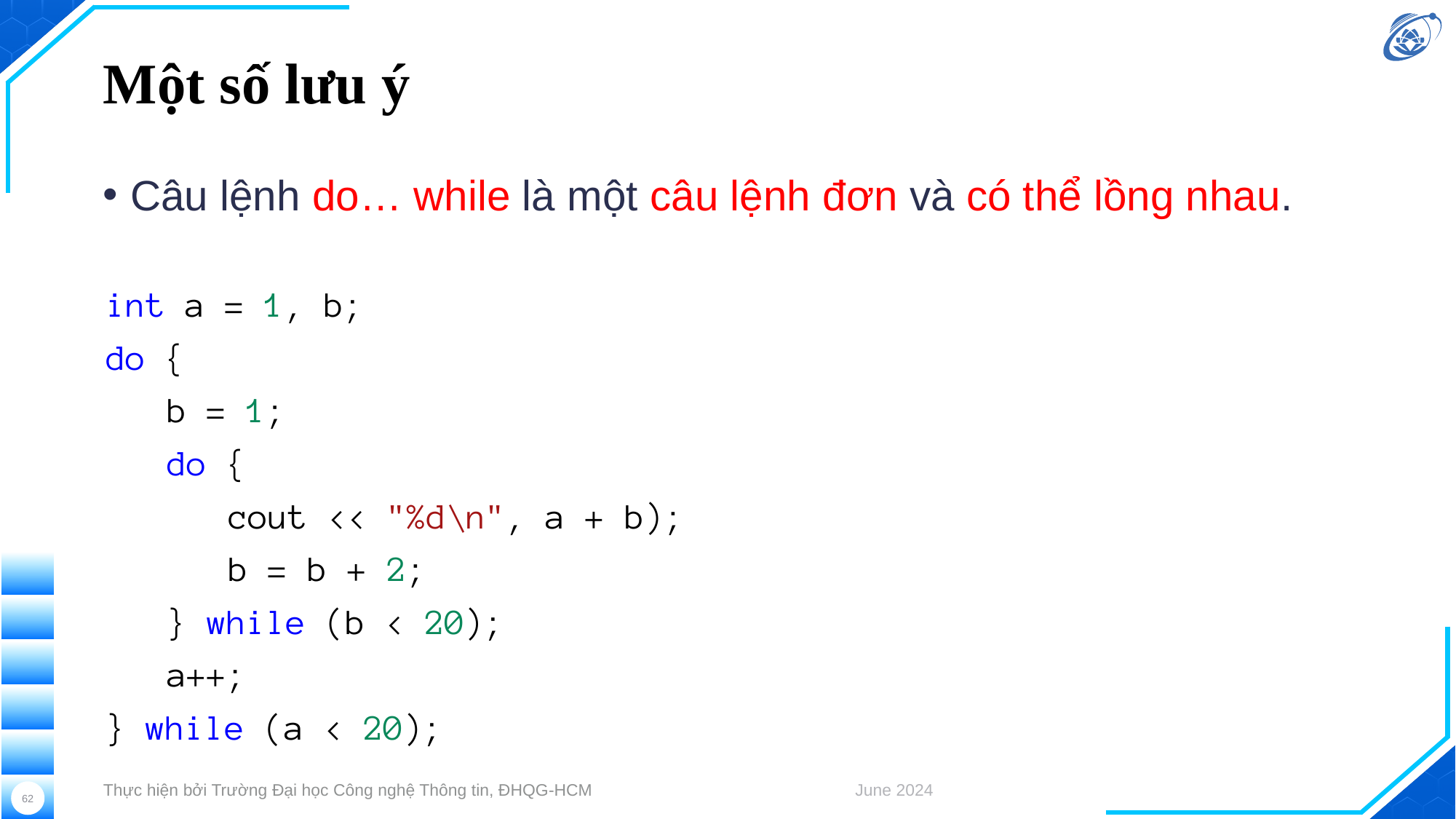

# Một số lưu ý
Câu lệnh do… while là một câu lệnh đơn và có thể lồng nhau.

int a = 1, b;
do {
  b = 1;
  do {
    cout << "%d\n", a + b);
    b = b + 2;
  } while (b < 20);
  a++;
} while (a < 20);
Thực hiện bởi Trường Đại học Công nghệ Thông tin, ĐHQG-HCM
June 2024
62